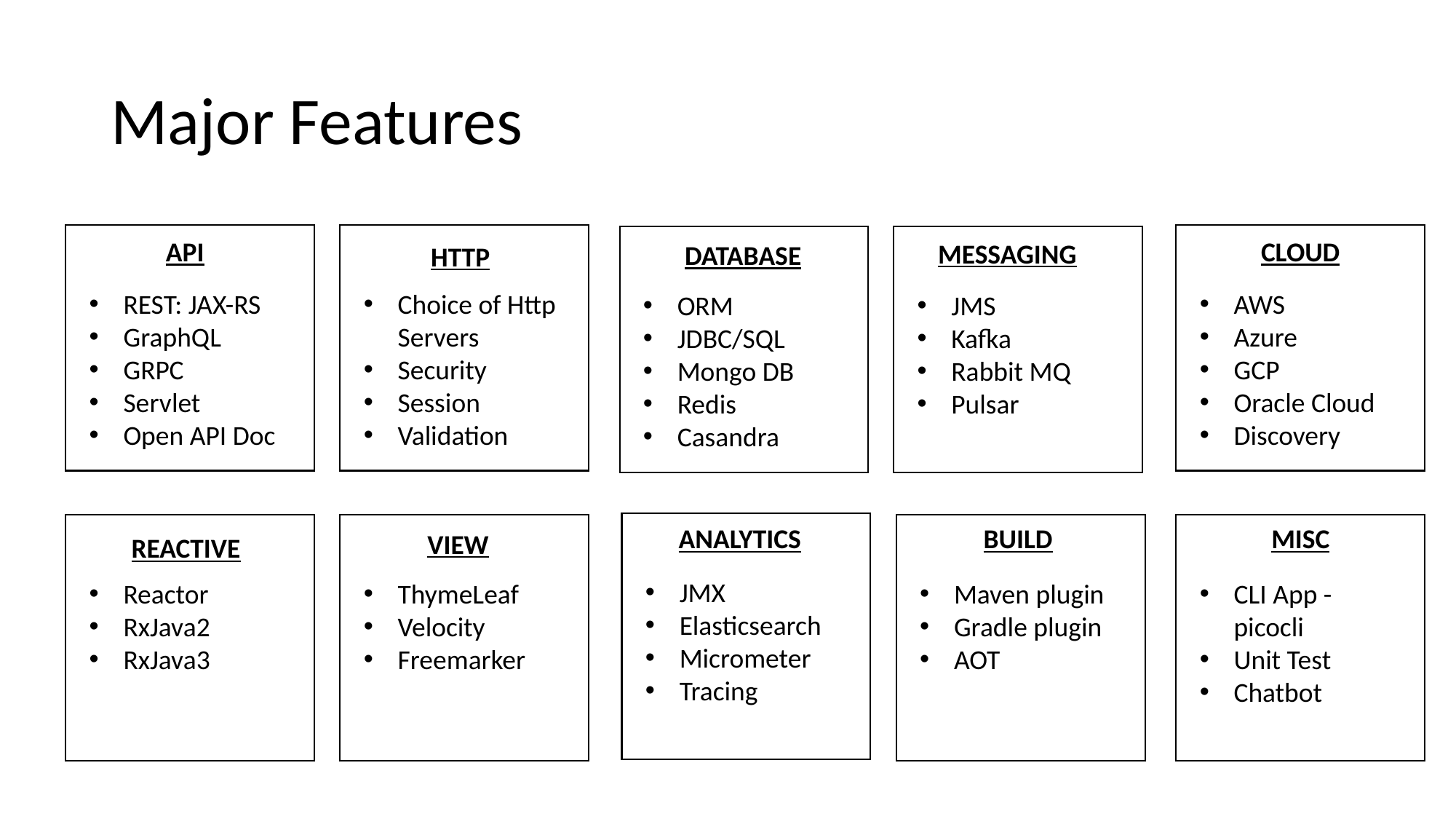

# Major Features

API
REST: JAX-RS
GraphQL
GRPC
Servlet
Open API Doc

HTTP
Choice of Http Servers
Security
Session
Validation

CLOUD
AWS
Azure
GCP
Oracle Cloud
Discovery

DATABASE
ORM
JDBC/SQL
Mongo DB
Redis
Casandra

MESSAGING
JMS
Kafka
Rabbit MQ
Pulsar

ANALYTICS
JMX
Elasticsearch
Micrometer
Tracing

REACTIVE
Reactor
RxJava2
RxJava3

VIEW
ThymeLeaf
Velocity
Freemarker

BUILD
Maven plugin
Gradle plugin
AOT

MISC
CLI App - picocli
Unit Test
Chatbot